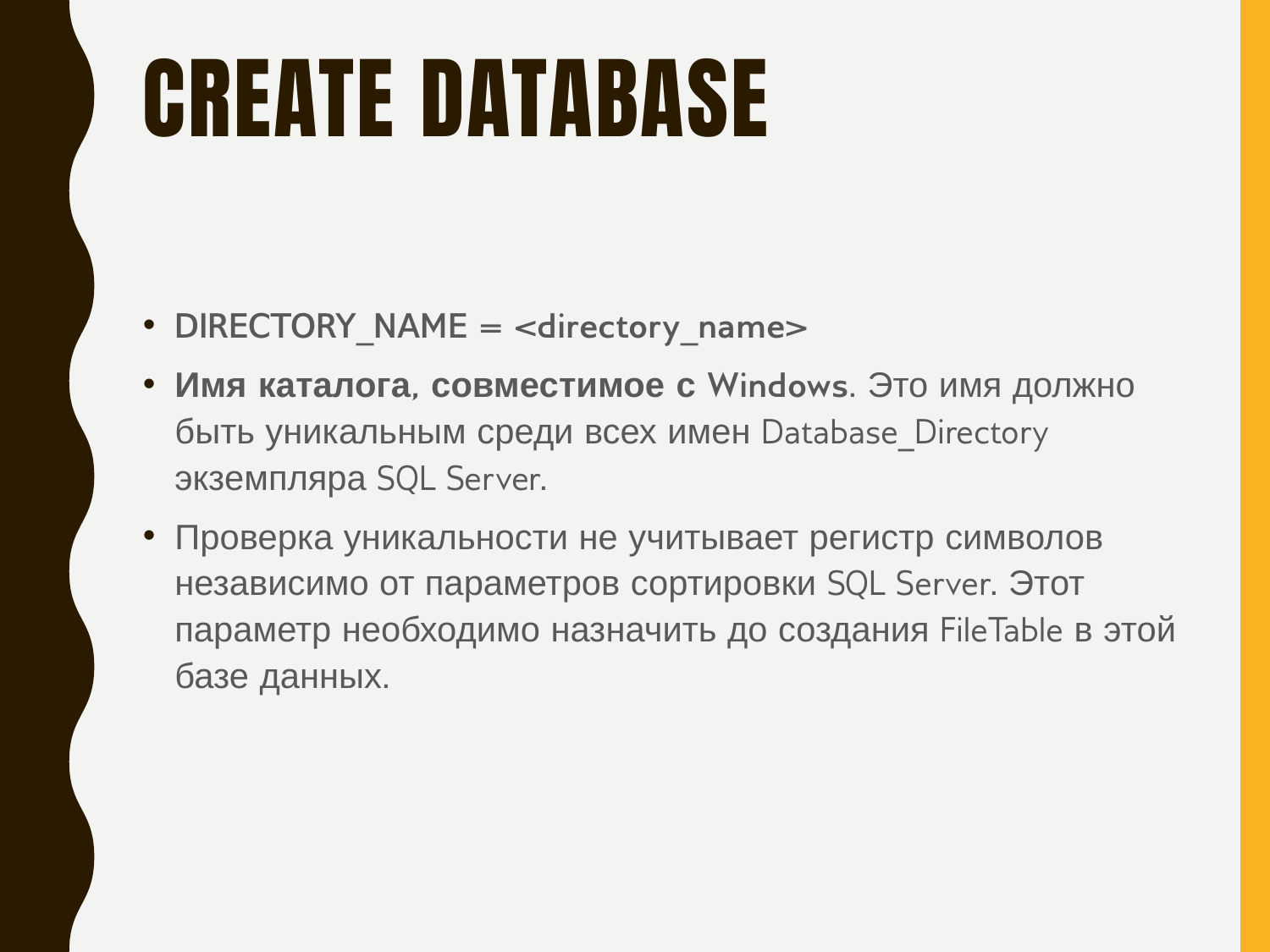

# CREATE DATABASE
DIRECTORY_NAME = <directory_name>
Имя каталога, совместимое с Windows. Это имя должно быть уникальным среди всех имен Database_Directory экземпляра SQL Server.
Проверка уникальности не учитывает регистр символов независимо от параметров сортировки SQL Server. Этот параметр необходимо назначить до создания FileTable в этой базе данных.